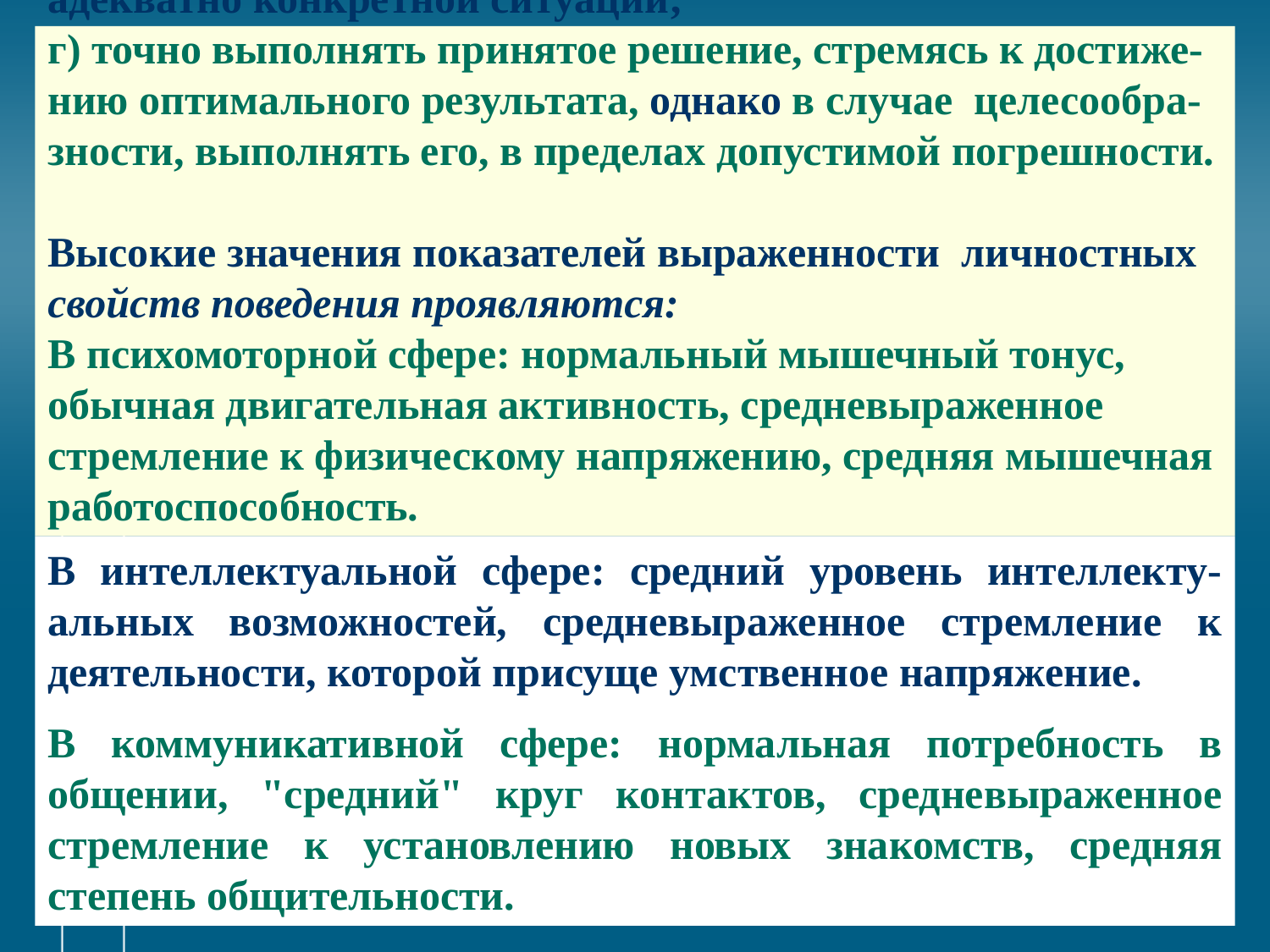

# адекватно конкретной ситуации; г) точно выполнять принятое решение, стремясь к достиже-нию оптимального результата, однако в случае  целесообра-зности, выполнять его, в пределах допустимой погрешности. Высокие значения показателей выраженности  личностных  свойств поведения проявляются: В психомоторной сфере: нормальный мышечный тонус, обычная двигательная активность, средневыраженное стремление к физическому напряжению, средняя мышечная работоспособность.
В интеллектуальной сфере: средний уровень интеллекту-альных возможностей, средневыраженное стремление к деятельности, которой присуще умственное напряжение. т
В коммуникативной сфере: нормальная потребность в общении, "средний" круг контактов, средневыраженное стремление к установлению новых знакомств, средняя степень общительности.